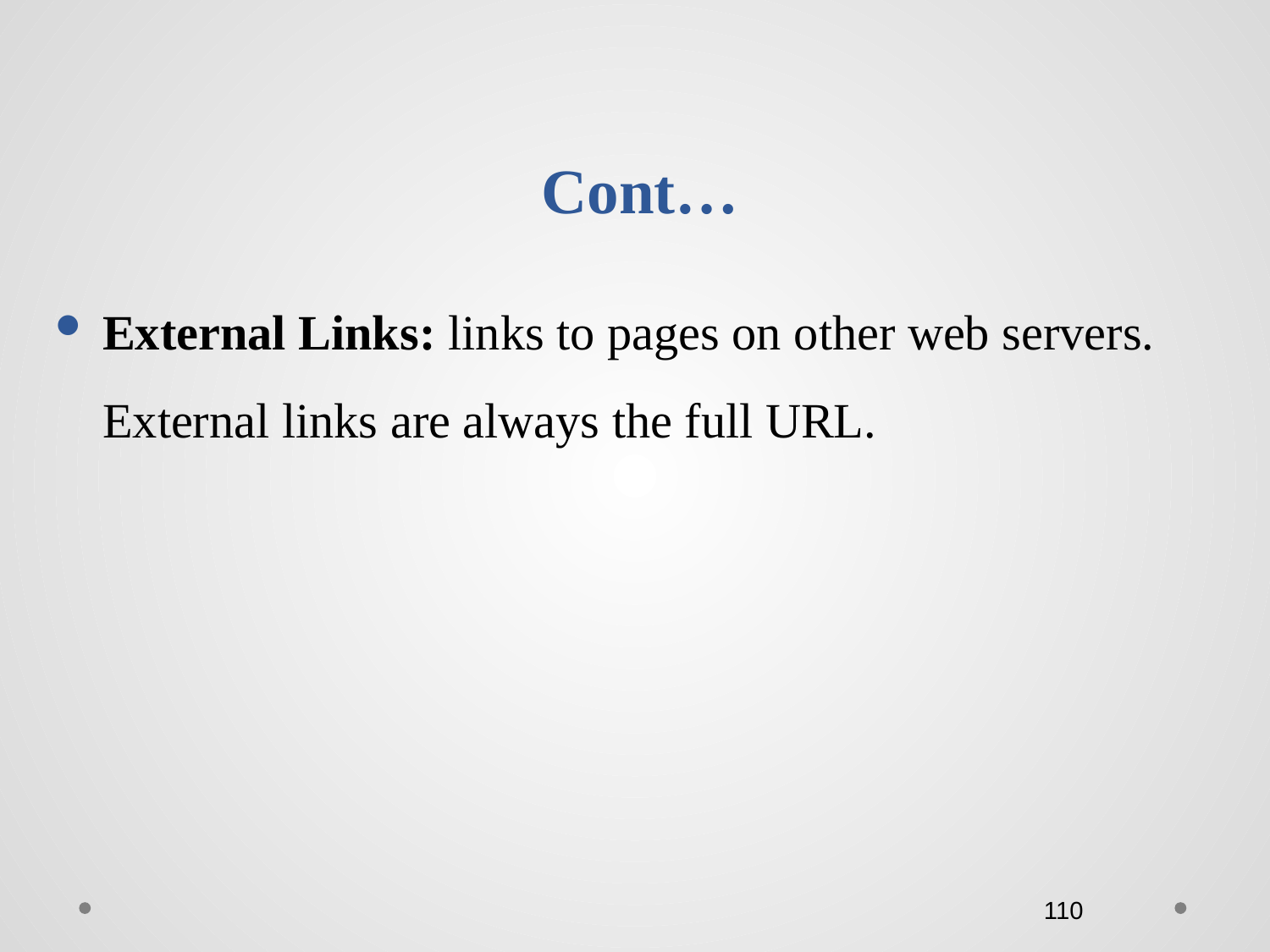

# Cont…
External Links: links to pages on other web servers.    External links are always the full URL.

110